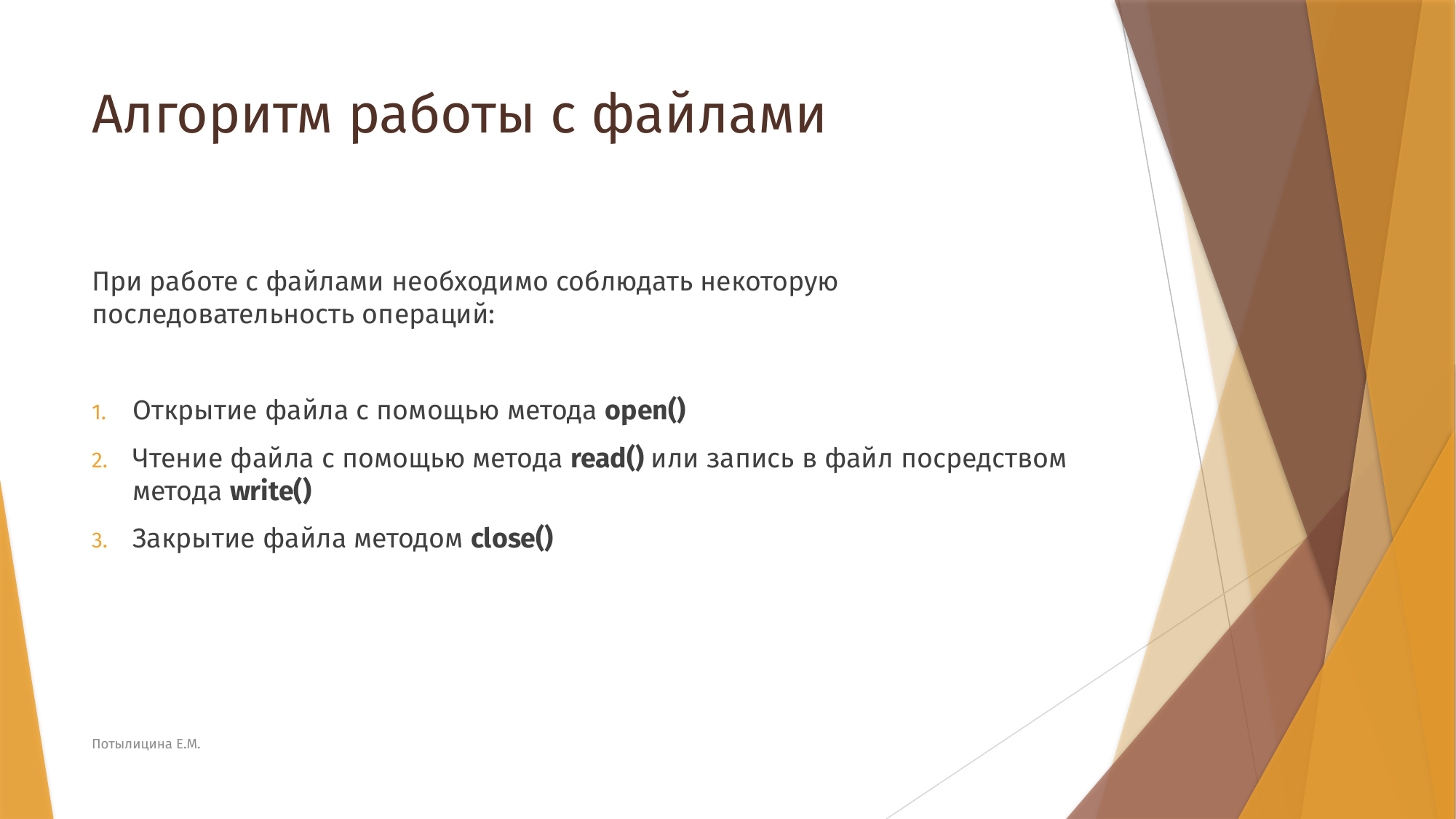

# Алгоритм работы с файлами
При работе с файлами необходимо соблюдать некоторую последовательность операций:

Открытие файла с помощью метода open()
Чтение файла с помощью метода read() или запись в файл посредством метода write()
Закрытие файла методом close()

Потылицина Е.М.